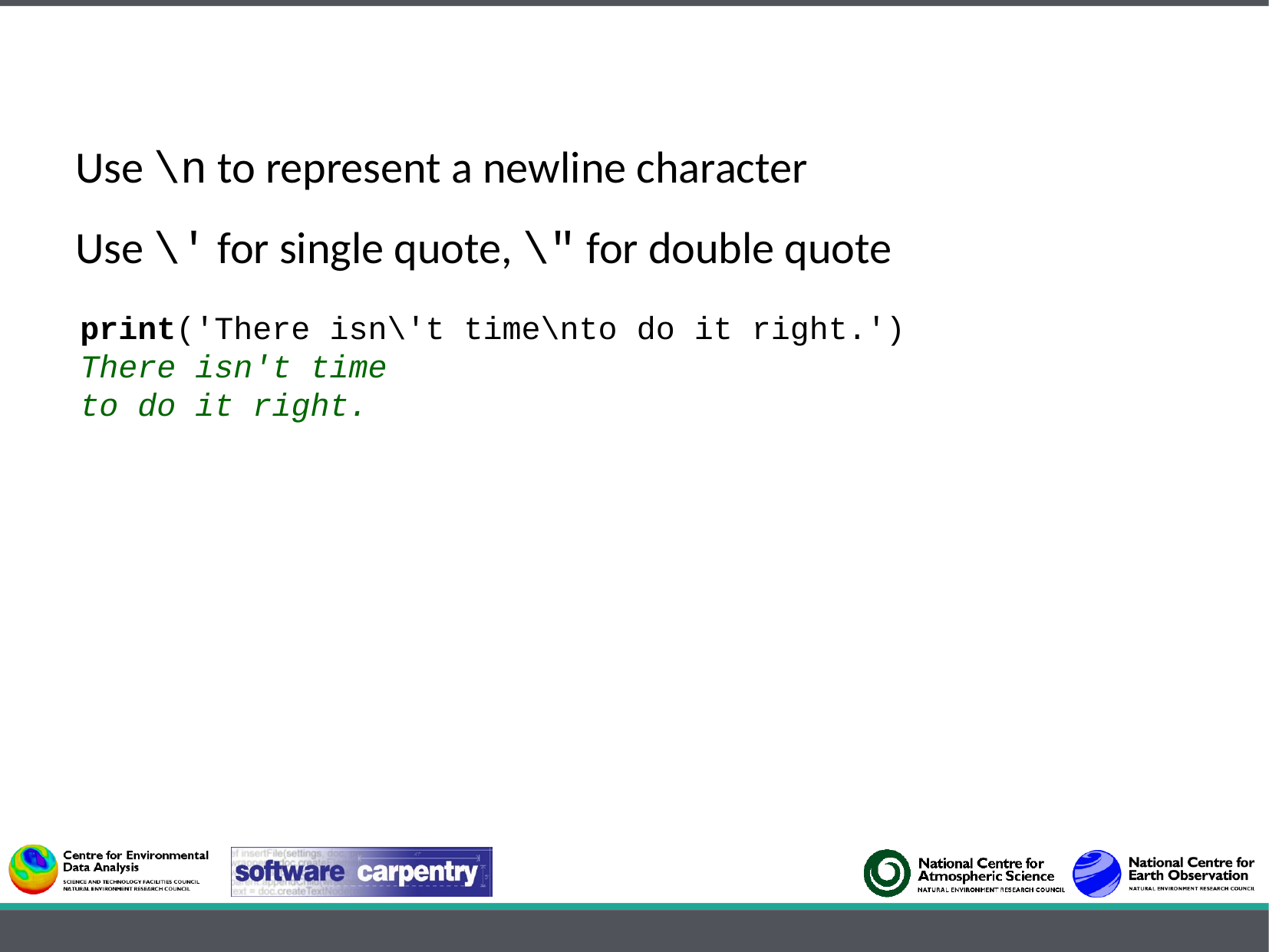

Use \n to represent a newline character
Use \' for single quote, \" for double quote
print('There isn\'t time\nto do it right.')
There isn't time
to do it right.